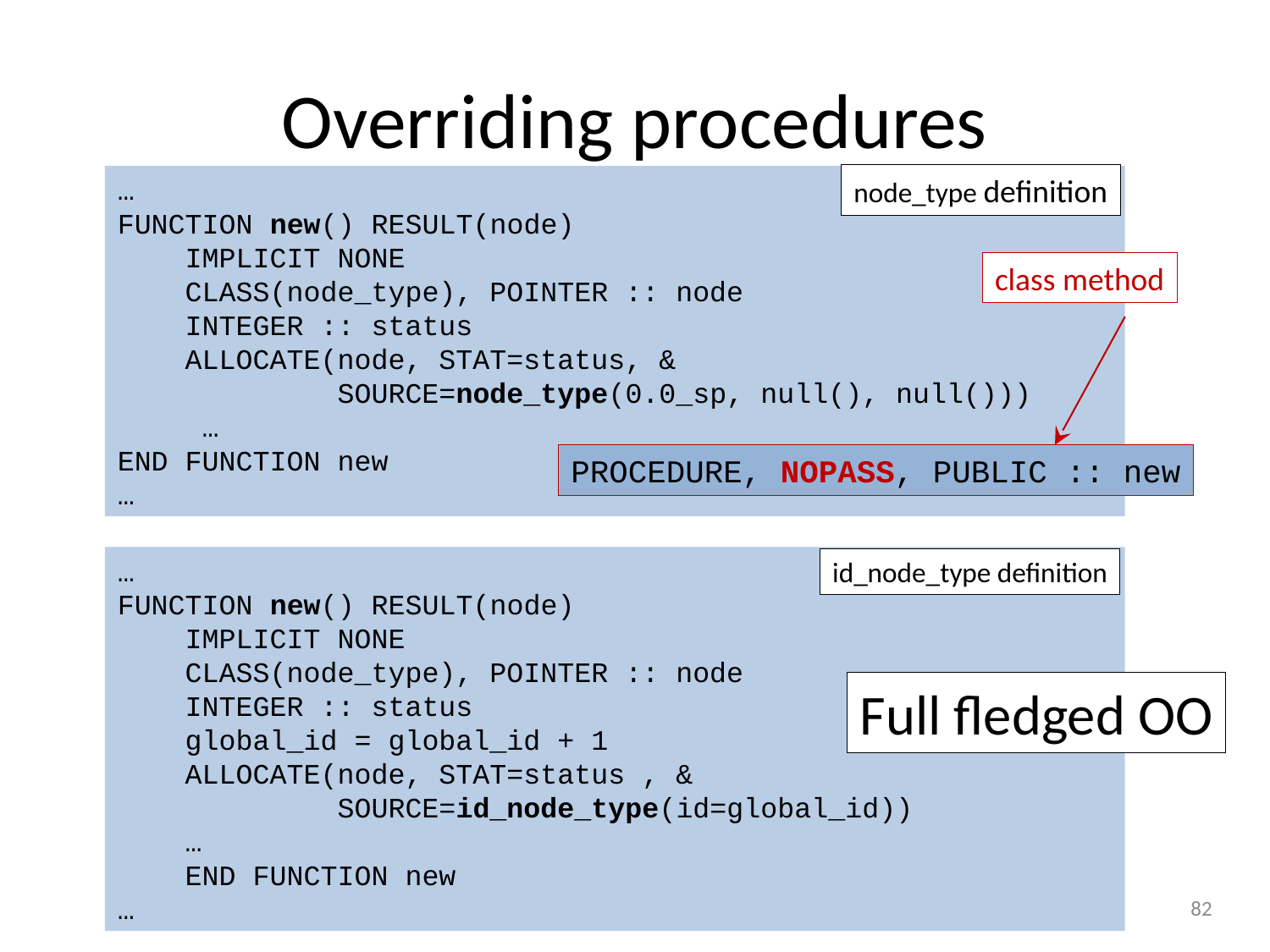

# Overriding procedures
node_type definition
…
FUNCTION new() RESULT(node)
    IMPLICIT NONE
    CLASS(node_type), POINTER :: node
    INTEGER :: status
    ALLOCATE(node, STAT=status, &
             SOURCE=node_type(0.0_sp, null(), null()))
     …
END FUNCTION new
…
class method
PROCEDURE, NOPASS, PUBLIC :: new
…
FUNCTION new() RESULT(node)
    IMPLICIT NONE
    CLASS(node_type), POINTER :: node
    INTEGER :: status
    global_id = global_id + 1
    ALLOCATE(node, STAT=status , &
             SOURCE=id_node_type(id=global_id))
    …
    END FUNCTION new
…
id_node_type definition
Full fledged OO
82